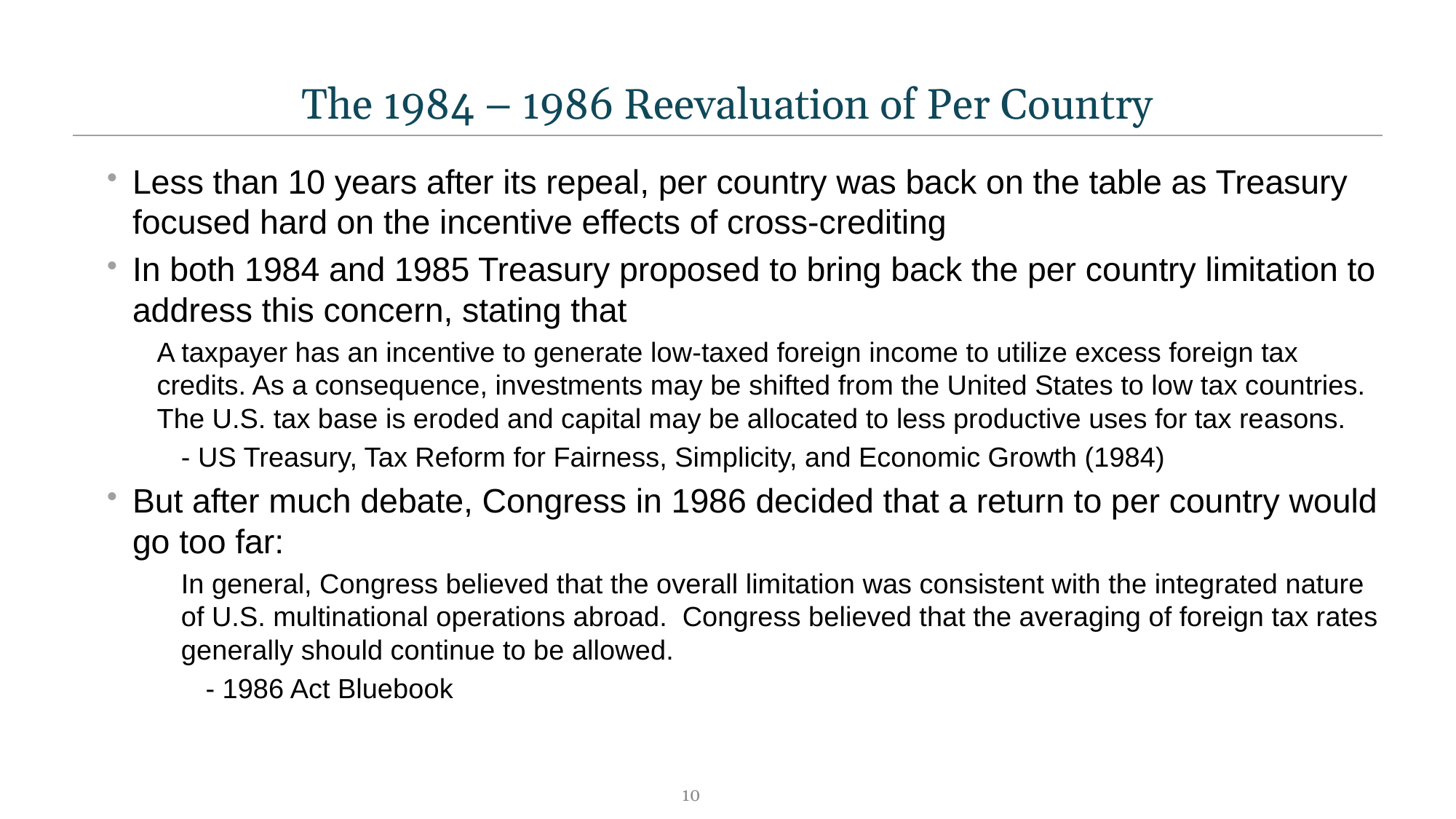

# The 1984 – 1986 Reevaluation of Per Country
Less than 10 years after its repeal, per country was back on the table as Treasury focused hard on the incentive effects of cross-crediting
In both 1984 and 1985 Treasury proposed to bring back the per country limitation to address this concern, stating that
A taxpayer has an incentive to generate low-taxed foreign income to utilize excess foreign tax credits. As a consequence, investments may be shifted from the United States to low tax countries. The U.S. tax base is eroded and capital may be allocated to less productive uses for tax reasons.
- US Treasury, Tax Reform for Fairness, Simplicity, and Economic Growth (1984)
But after much debate, Congress in 1986 decided that a return to per country would go too far:
In general, Congress believed that the overall limitation was consistent with the integrated nature of U.S. multinational operations abroad.  Congress believed that the averaging of foreign tax rates generally should continue to be allowed.
- 1986 Act Bluebook

10